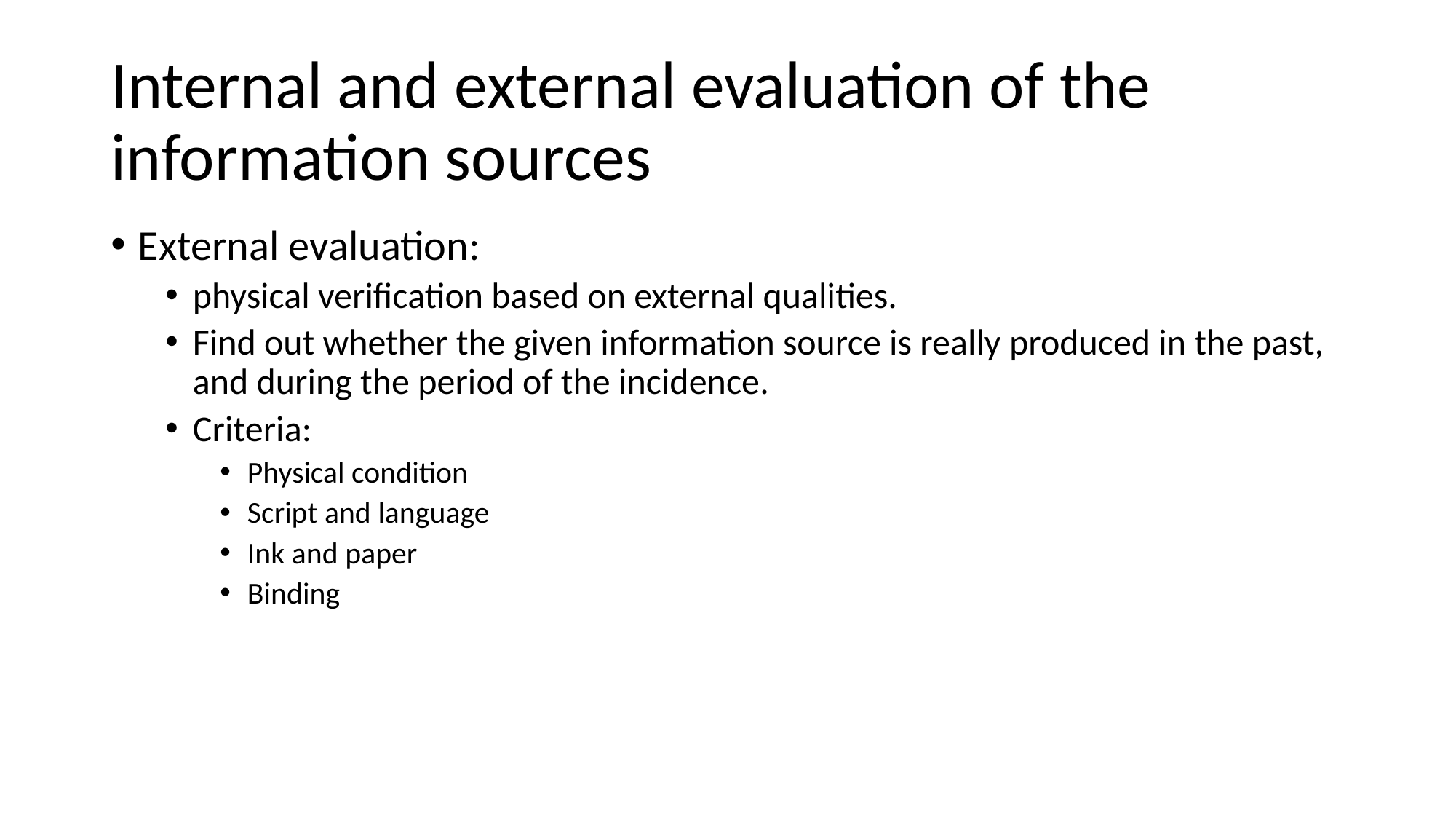

# Internal and external evaluation of the information sources
External evaluation:
physical verification based on external qualities.
Find out whether the given information source is really produced in the past, and during the period of the incidence.
Criteria:
Physical condition
Script and language
Ink and paper
Binding